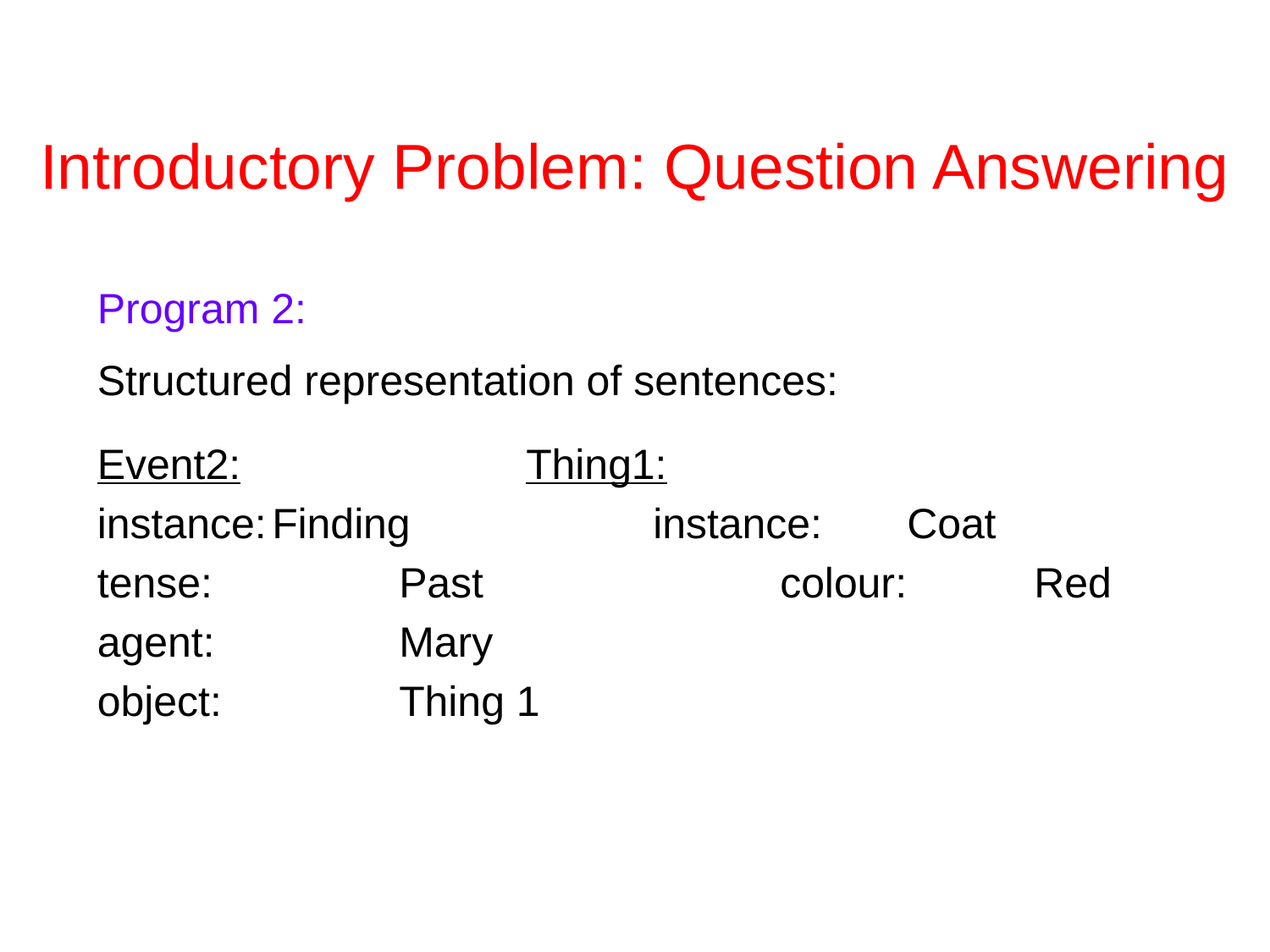

# Introductory Problem: Question Answering
Program 2:

Structured representation of sentences:

Event2:			Thing1:
instance:	Finding		instance: 	Coat
tense:		Past			colour:	Red
agent:		Mary
object:		Thing 1